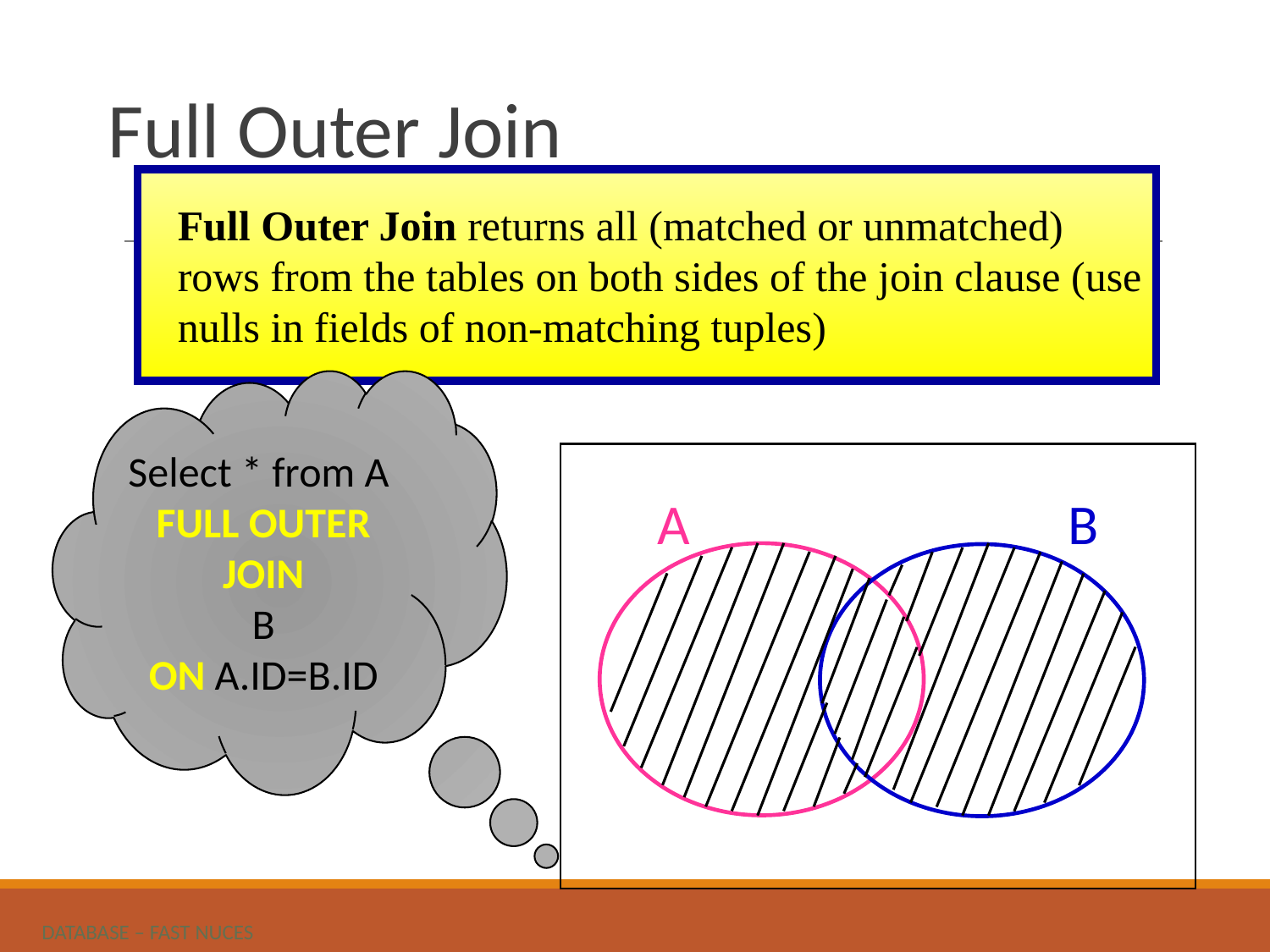

# Full Outer Join

Full Outer Join returns all (matched or unmatched) rows from the tables on both sides of the join clause (use nulls in fields of non-matching tuples)

Select * from A
FULL OUTER JOIN
B
ON A.ID=B.ID

A
B

DATABASE – FAST NUCES